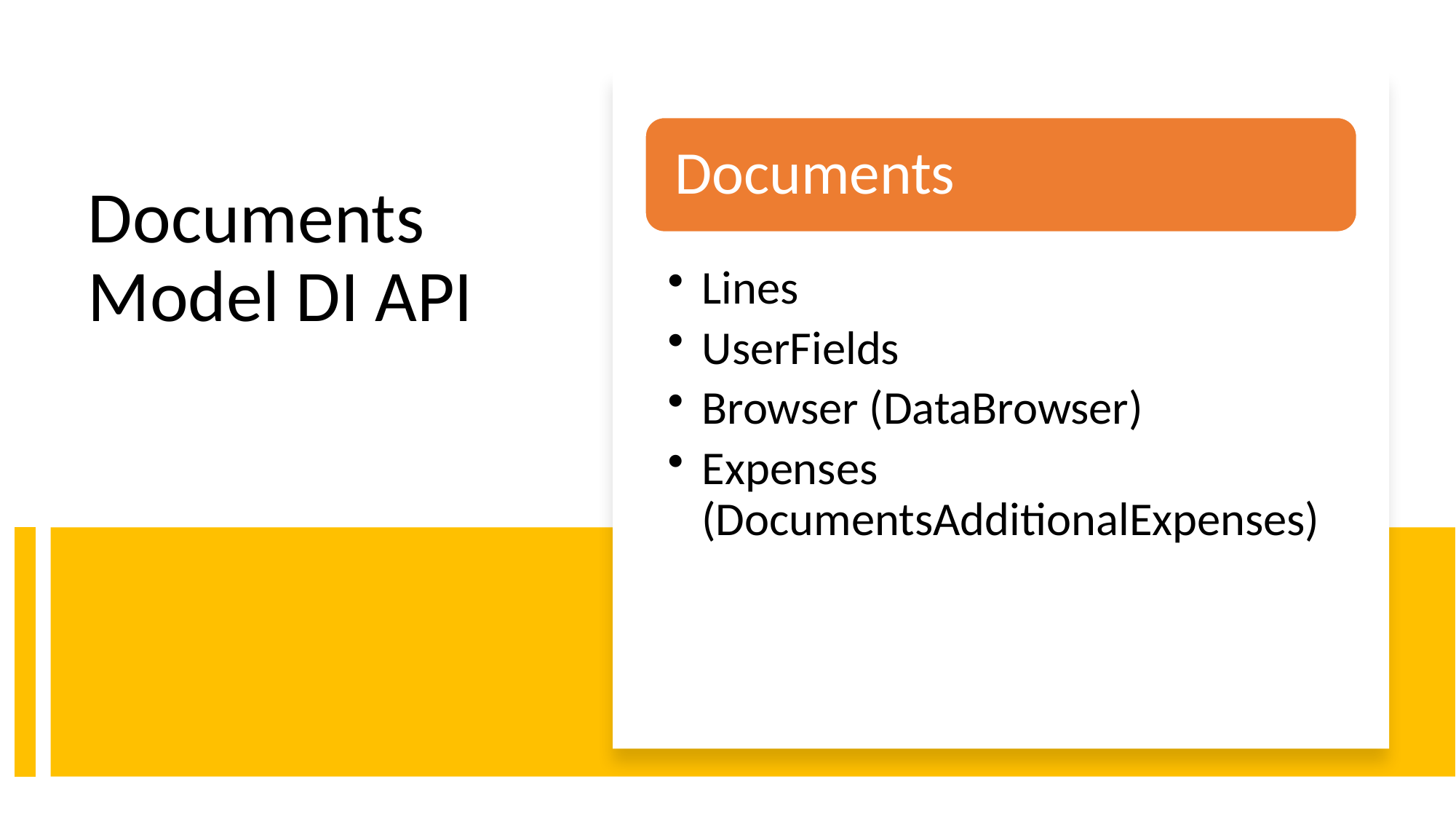

Documents
Lines
UserFields
Browser (DataBrowser)
Expenses (DocumentsAdditionalExpenses)

# Documents Model DI API